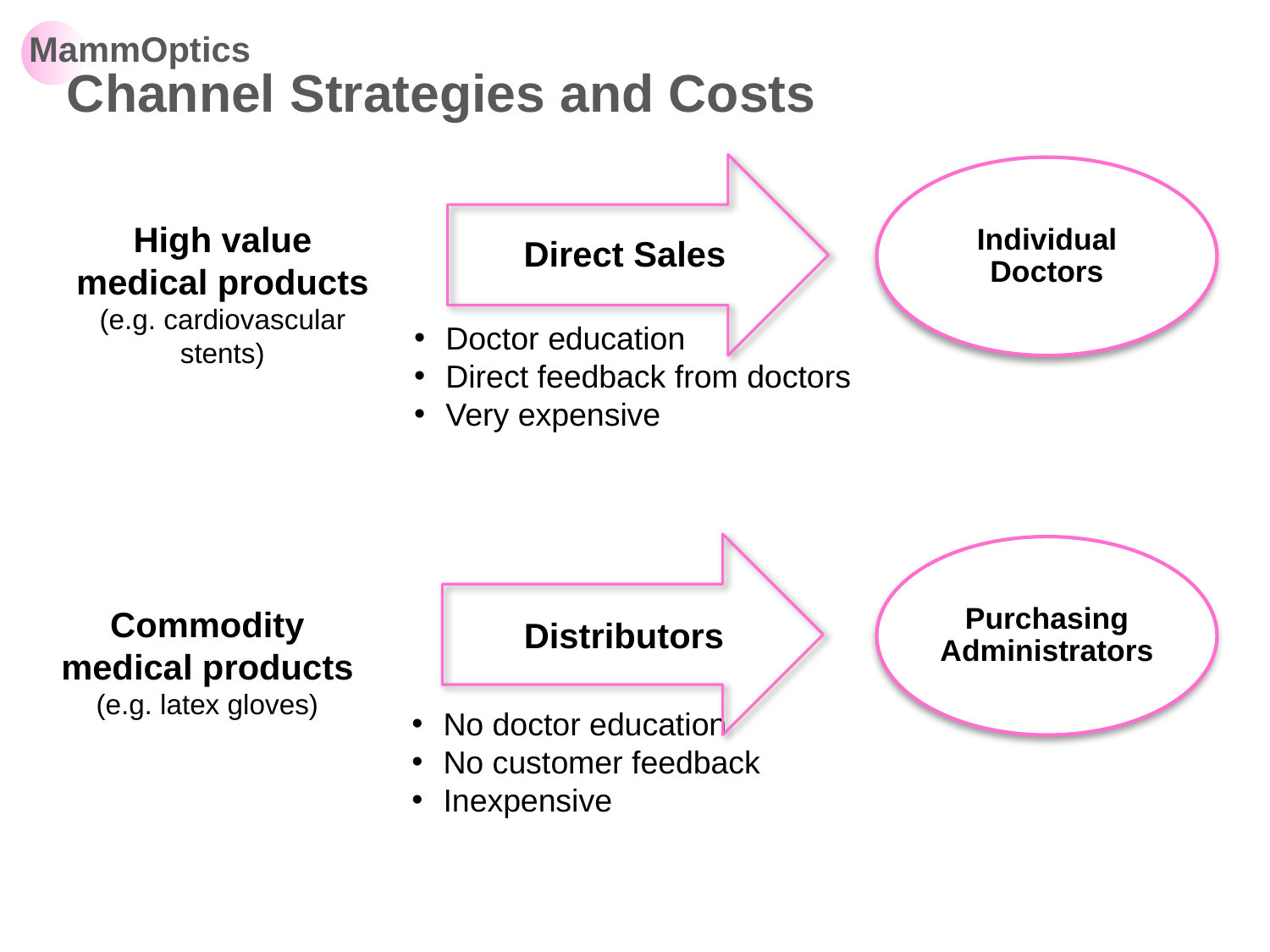

MammOptics

Channel Strategies and Costs

Individual Doctors
Individual
Doctors
High value medical products
(e.g. cardiovascular stents)
Direct Sales
Doctor education
Direct feedback from doctors
Very expensive

Purchasing Administrators
Purchasing Administrators
Commodity medical products
(e.g. latex gloves)
Distributors
No doctor education
No customer feedback
Inexpensive